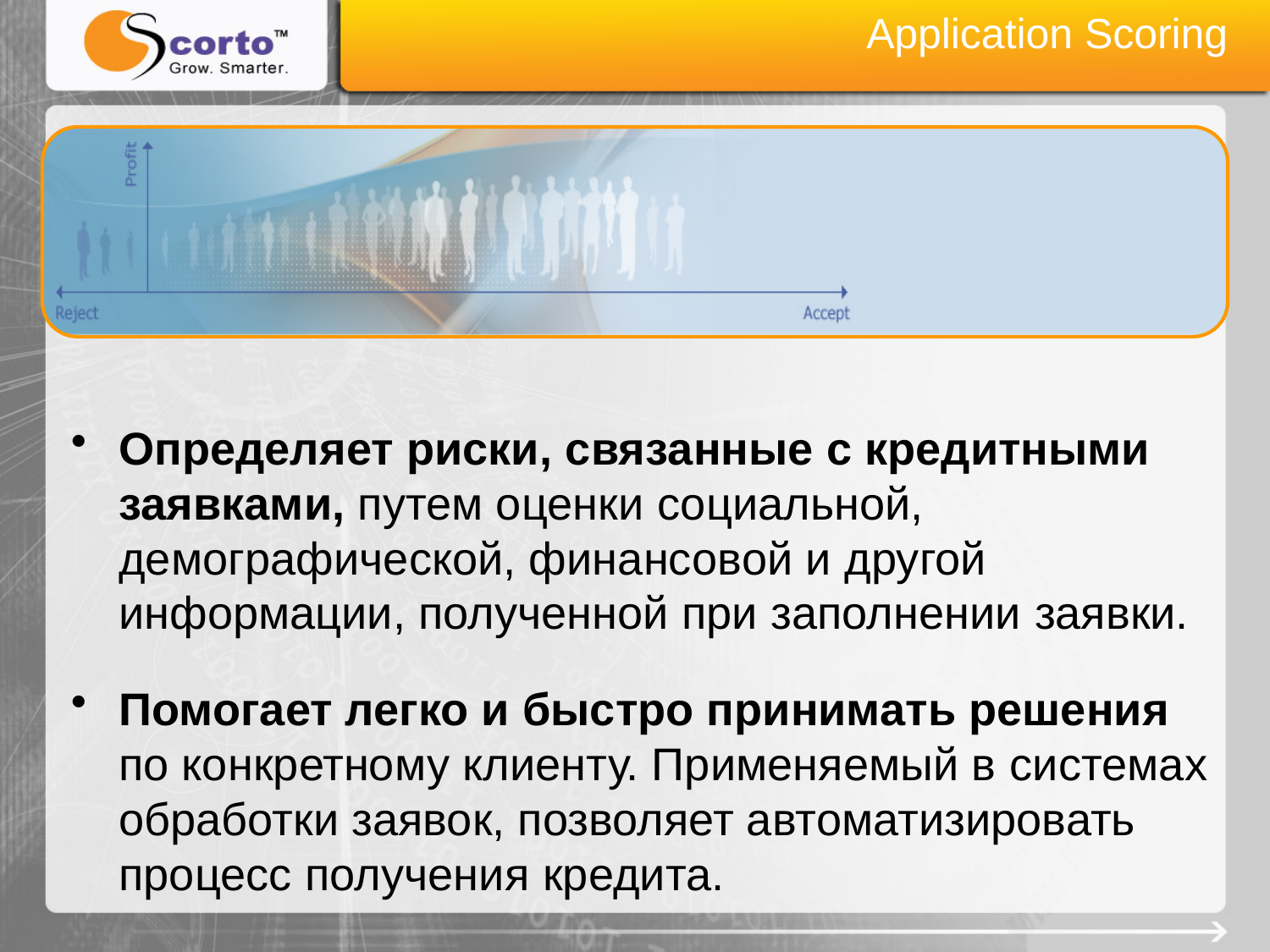

# Application Scoring

Определяет риски, связанные с кредитными заявками, путем оценки социальной, демографической, финансовой и другой информации, полученной при заполнении заявки.
Помогает легко и быстро принимать решения по конкретному клиенту. Применяемый в системах обработки заявок, позволяет автоматизировать процесс получения кредита.